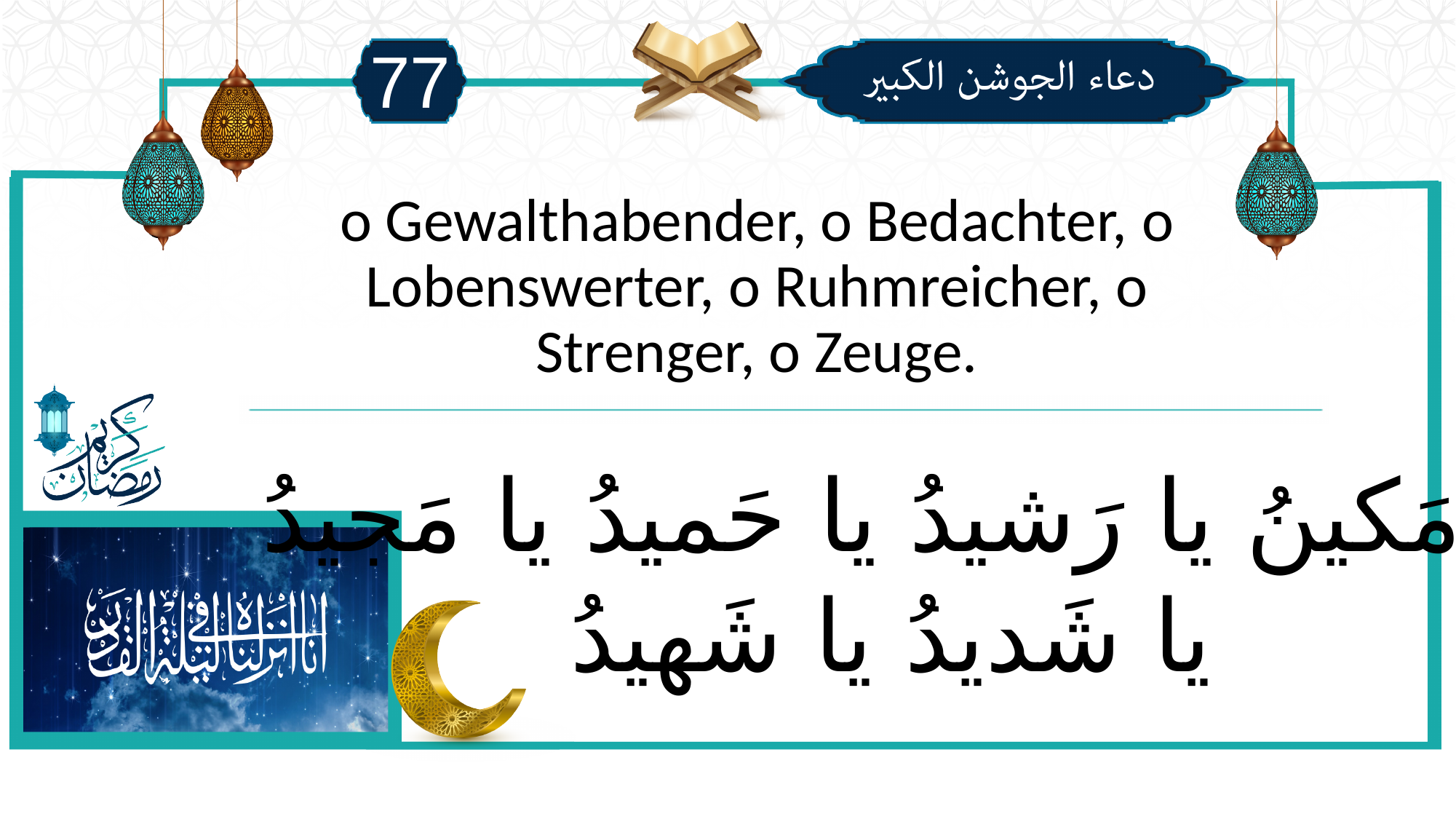

77
o Gewalthabender, o Bedachter, o Lobenswerter, o Ruhmreicher, o Strenger, o Zeuge.
يا مَكينُ يا رَشيدُ يا حَميدُ يا مَجيدُ
يا شَديدُ يا شَهيدُ